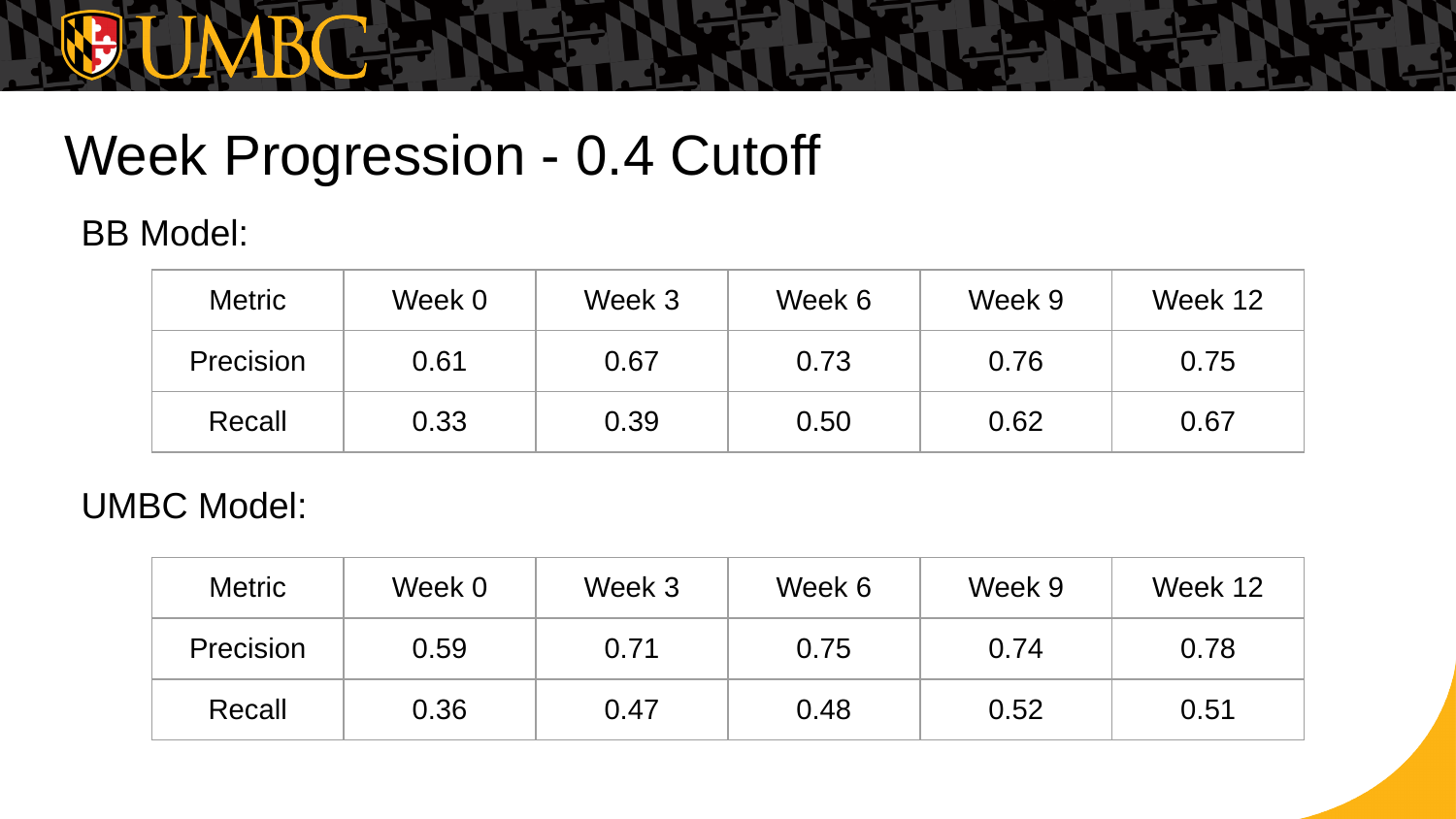

# Week Progression - 0.4 Cutoff
BB Model:
| Metric | Week 0 | Week 3 | Week 6 | Week 9 | Week 12 |
| --- | --- | --- | --- | --- | --- |
| Precision | 0.61 | 0.67 | 0.73 | 0.76 | 0.75 |
| Recall | 0.33 | 0.39 | 0.50 | 0.62 | 0.67 |
UMBC Model:
| Metric | Week 0 | Week 3 | Week 6 | Week 9 | Week 12 |
| --- | --- | --- | --- | --- | --- |
| Precision | 0.59 | 0.71 | 0.75 | 0.74 | 0.78 |
| Recall | 0.36 | 0.47 | 0.48 | 0.52 | 0.51 |